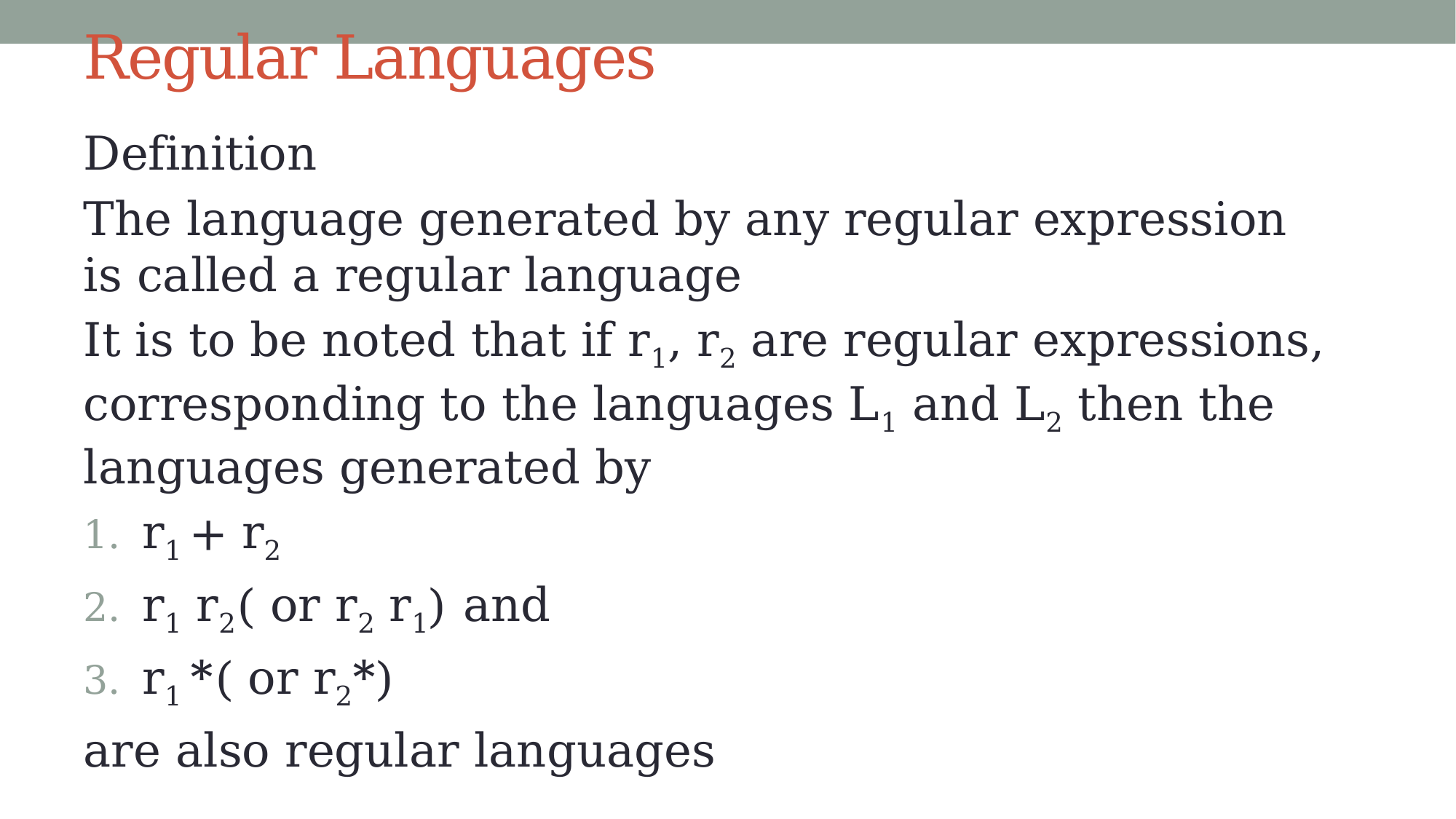

# Regular Languages
Definition
The language generated by any regular expression is called a regular language
It is to be noted that if r1, r2 are regular expressions, corresponding to the languages L1 and L2 then the languages generated by
r1 + r2
r1 r2( or r2 r1) and
r1 *( or r2*)
are also regular languages